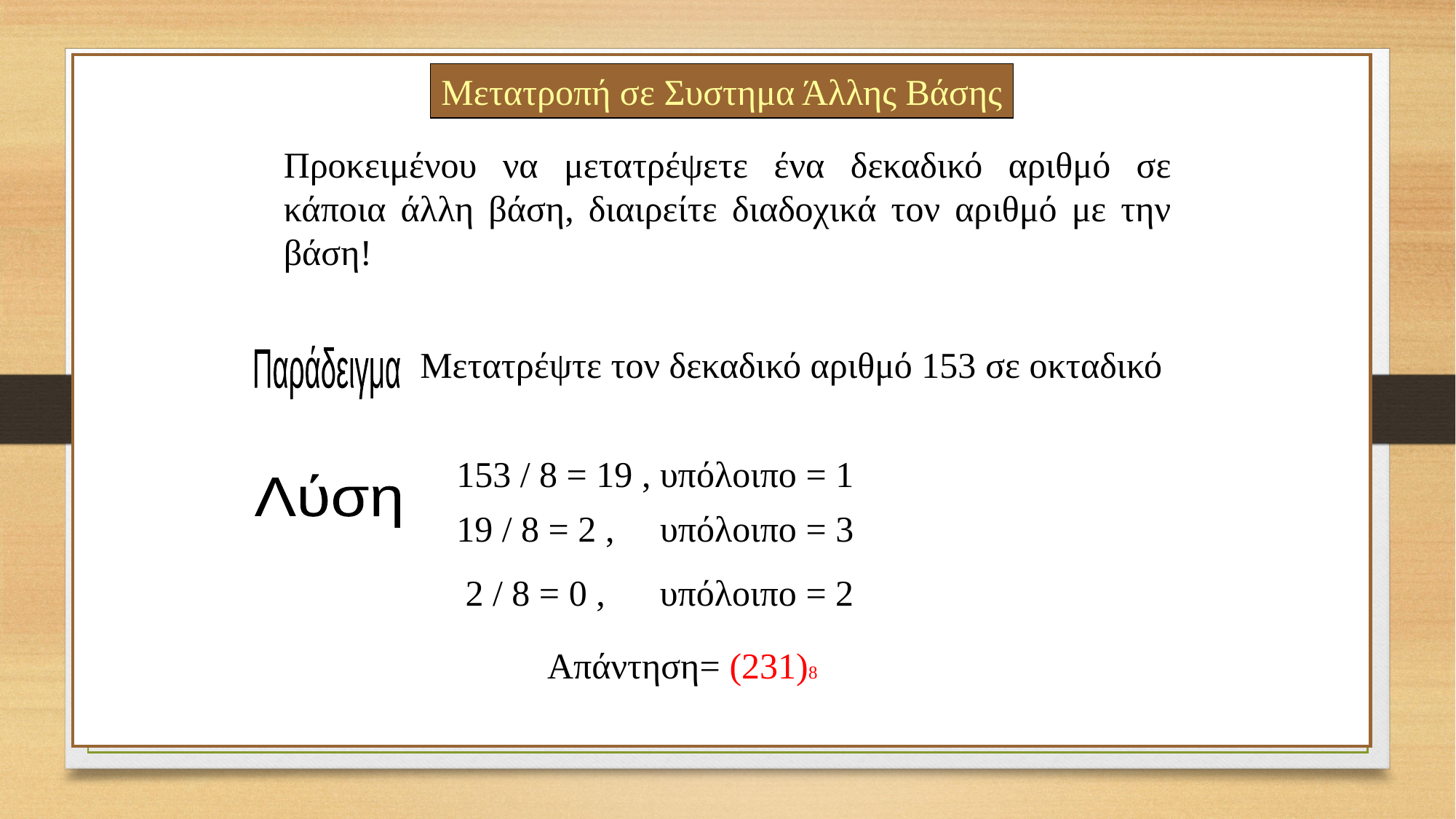

Μετατροπή σε Συστημα Άλλης Βάσης
Προκειμένου να μετατρέψετε ένα δεκαδικό αριθμό σε κάποια άλλη βάση, διαιρείτε διαδοχικά τον αριθμό με την βάση!
Μετατρέψτε τον δεκαδικό αριθμό 153 σε οκταδικό
Παράδειγμα
153 / 8 = 19 , υπόλοιπο = 1
Λύση
19 / 8 = 2 ,     υπόλοιπο = 3
2 / 8 = 0 ,      υπόλοιπο = 2
Απάντηση= (231)8